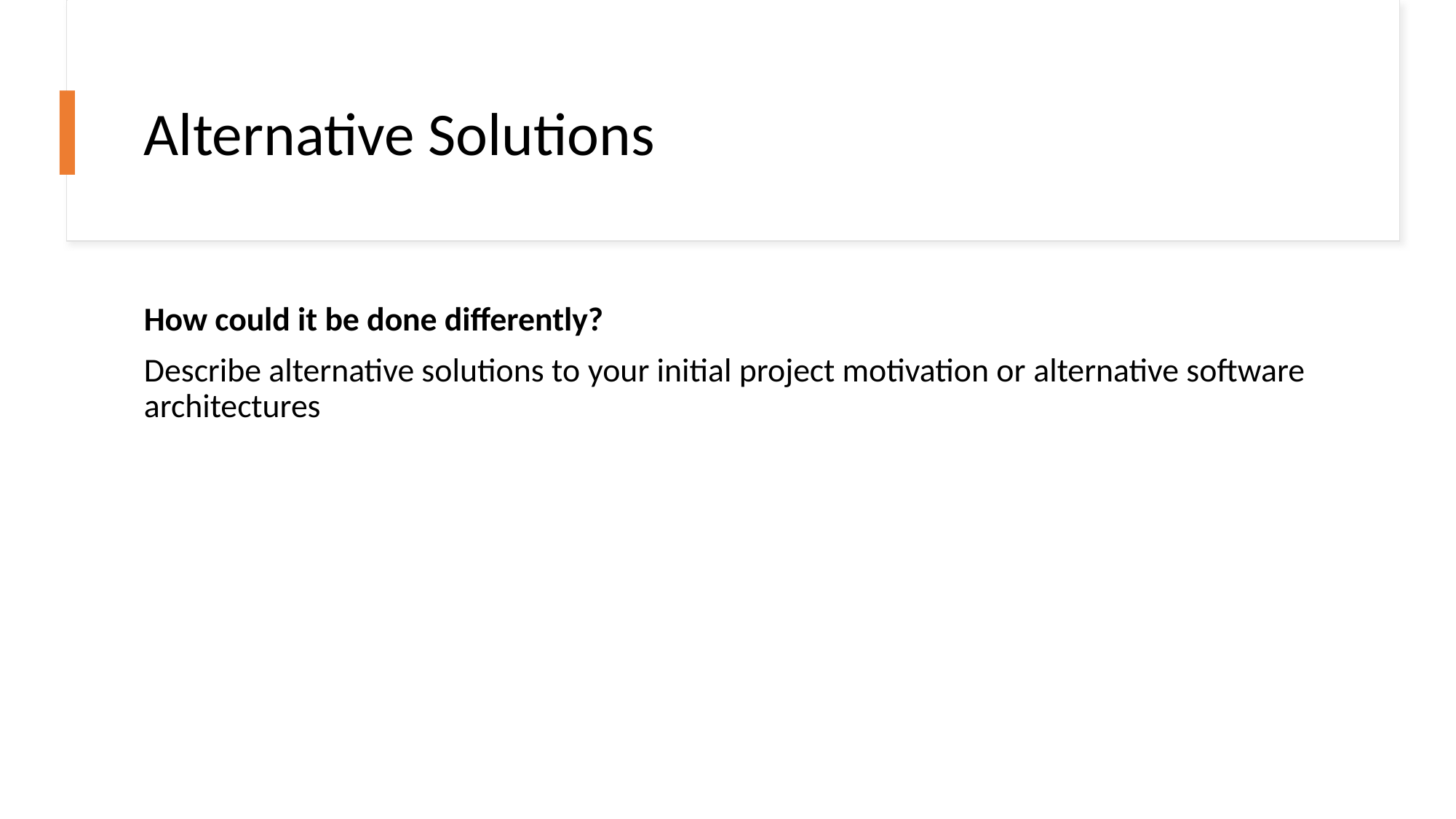

# Alternative Solutions

How could it be done differently?
Describe alternative solutions to your initial project motivation or alternative software architectures